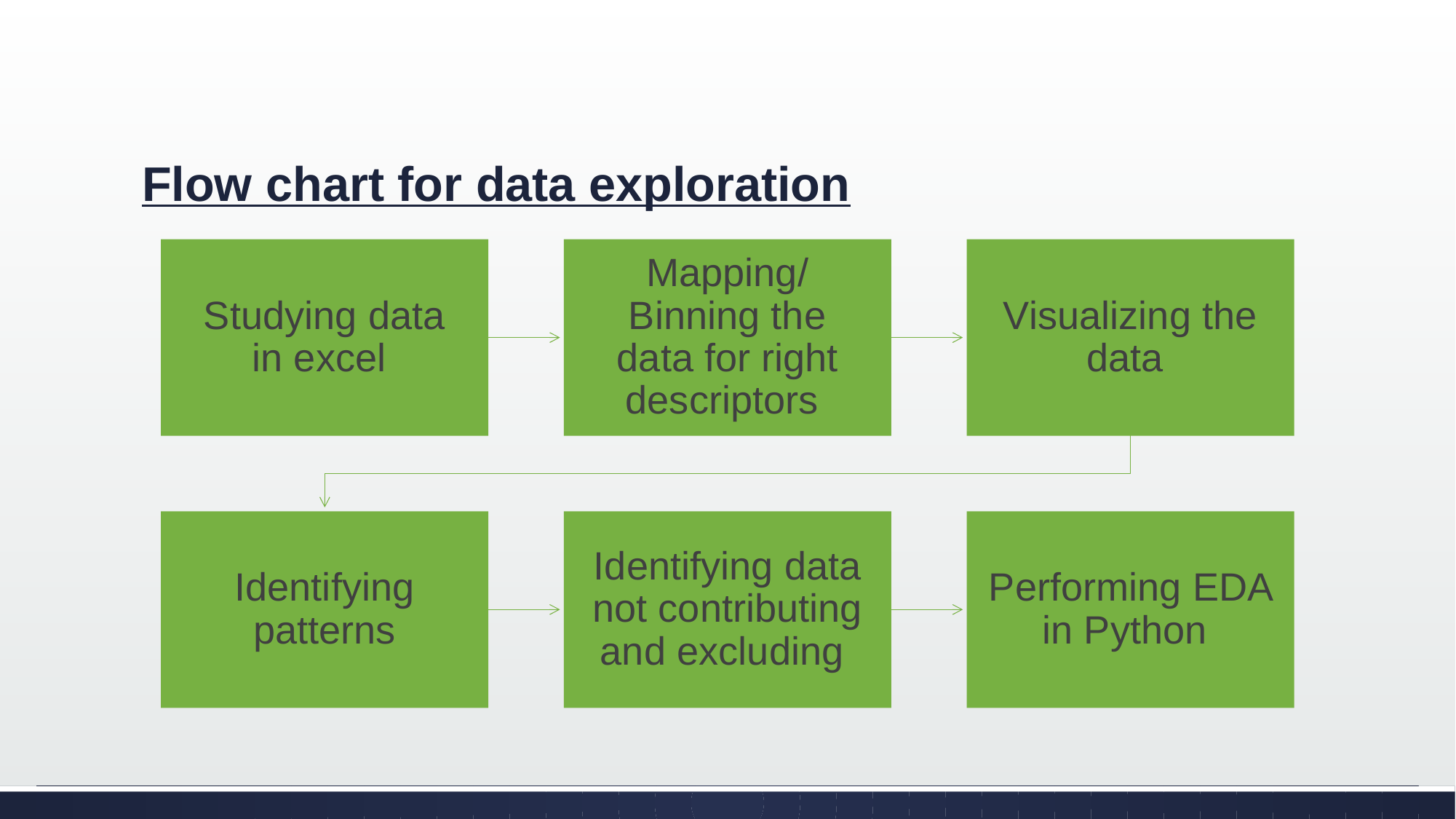

# Flow chart for data exploration

Studying data in excel

Mapping/Binning the data for right descriptors

Visualizing the data

Identifying patterns

Identifying data not contributing and excluding
Performing EDA in Python